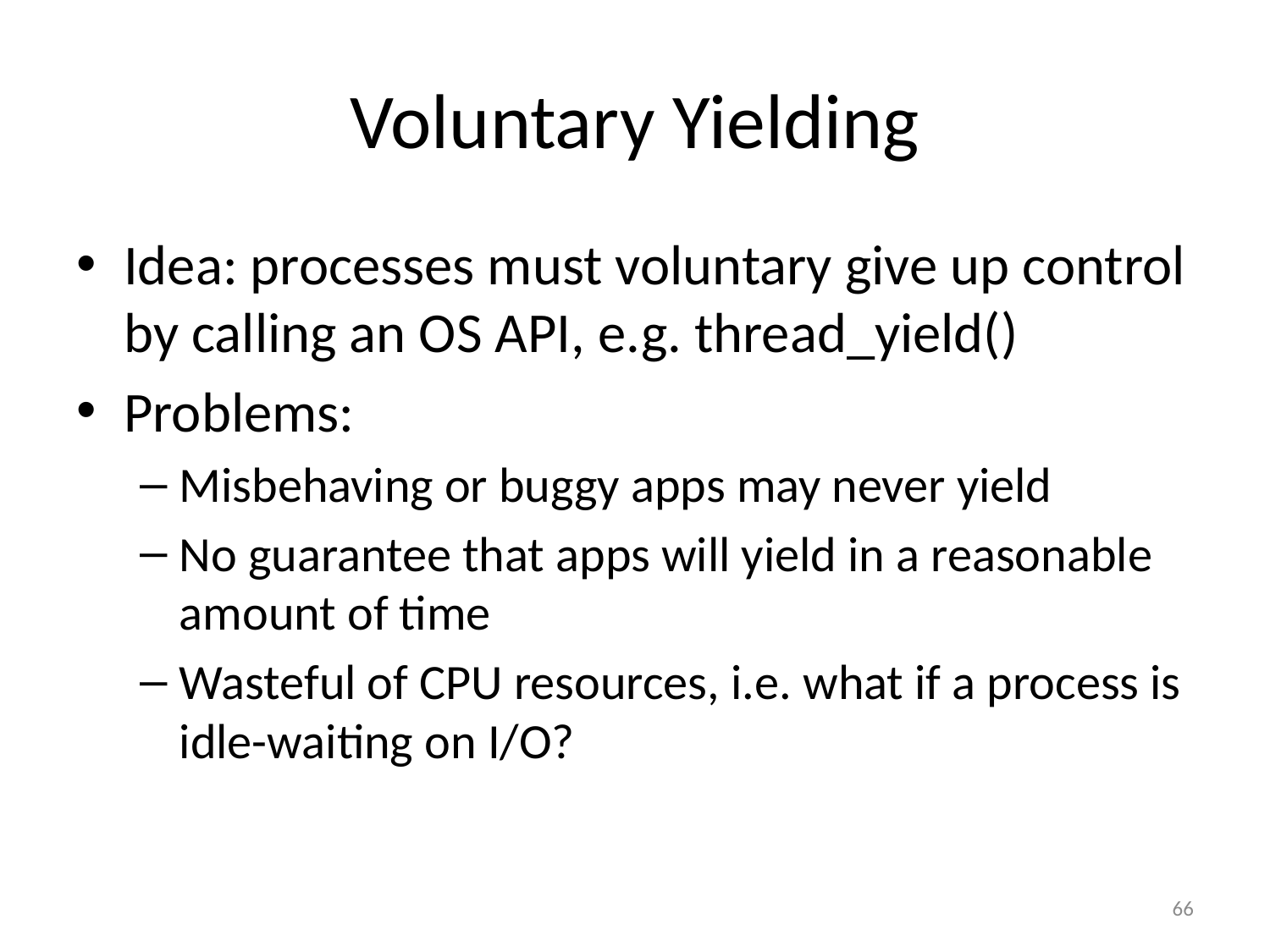

# Voluntary Yielding
Idea: processes must voluntary give up control by calling an OS API, e.g. thread_yield()
Problems:
Misbehaving or buggy apps may never yield
No guarantee that apps will yield in a reasonable amount of time
Wasteful of CPU resources, i.e. what if a process is idle-waiting on I/O?
66